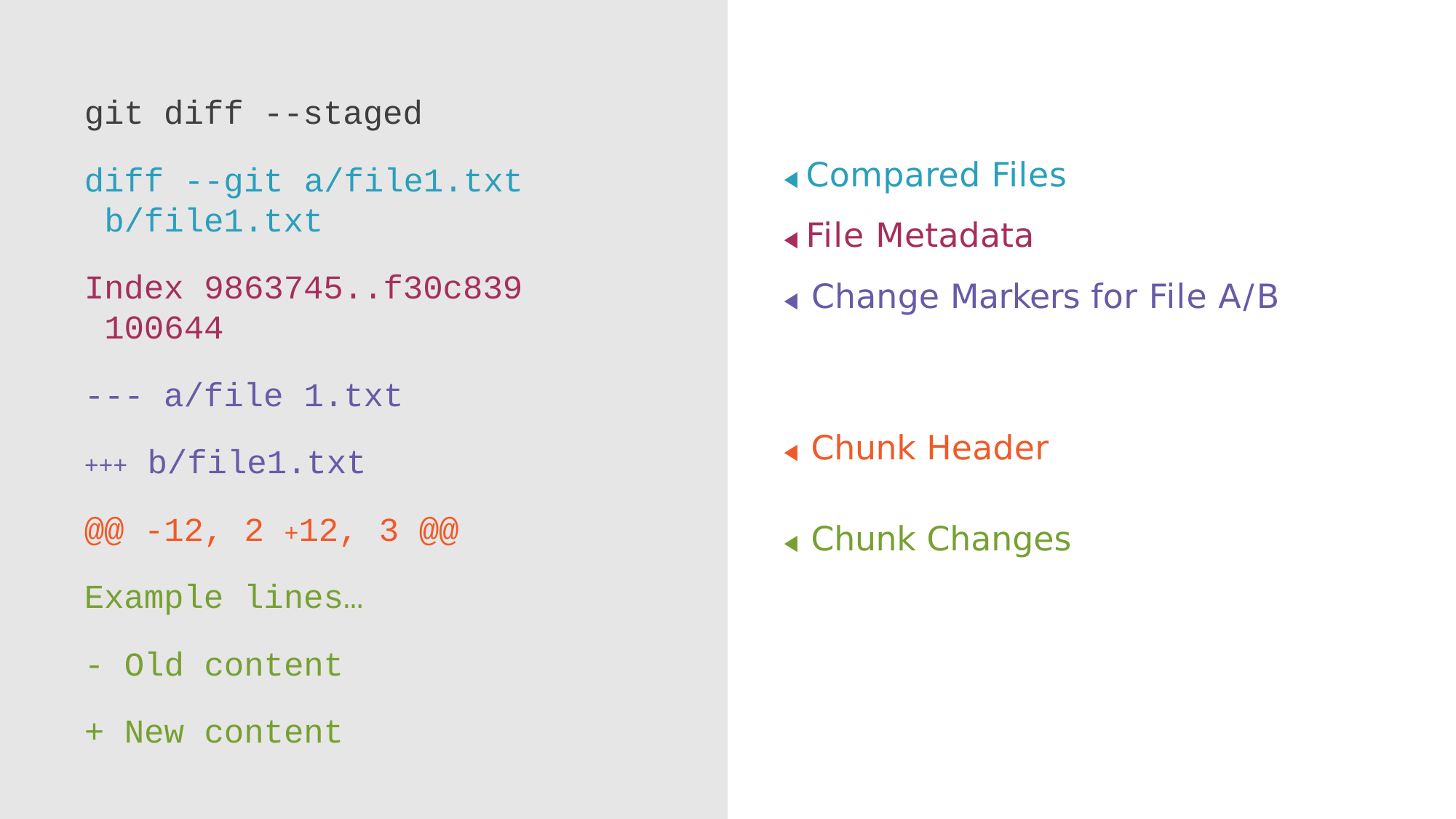

git diff --staged
diff --git a/file1.txt  b/file1.txt
Index 9863745..f30c839  100644
--- a/file 1.txt
+++ b/file1.txt
@@ -12, 2 +12, 3 @@
Example lines…
- Old content
+ New content
◀ Compared Files
◀ File Metadata
◀ Change Markers for File A/B
◀ Chunk Header
◀ Chunk Changes
15